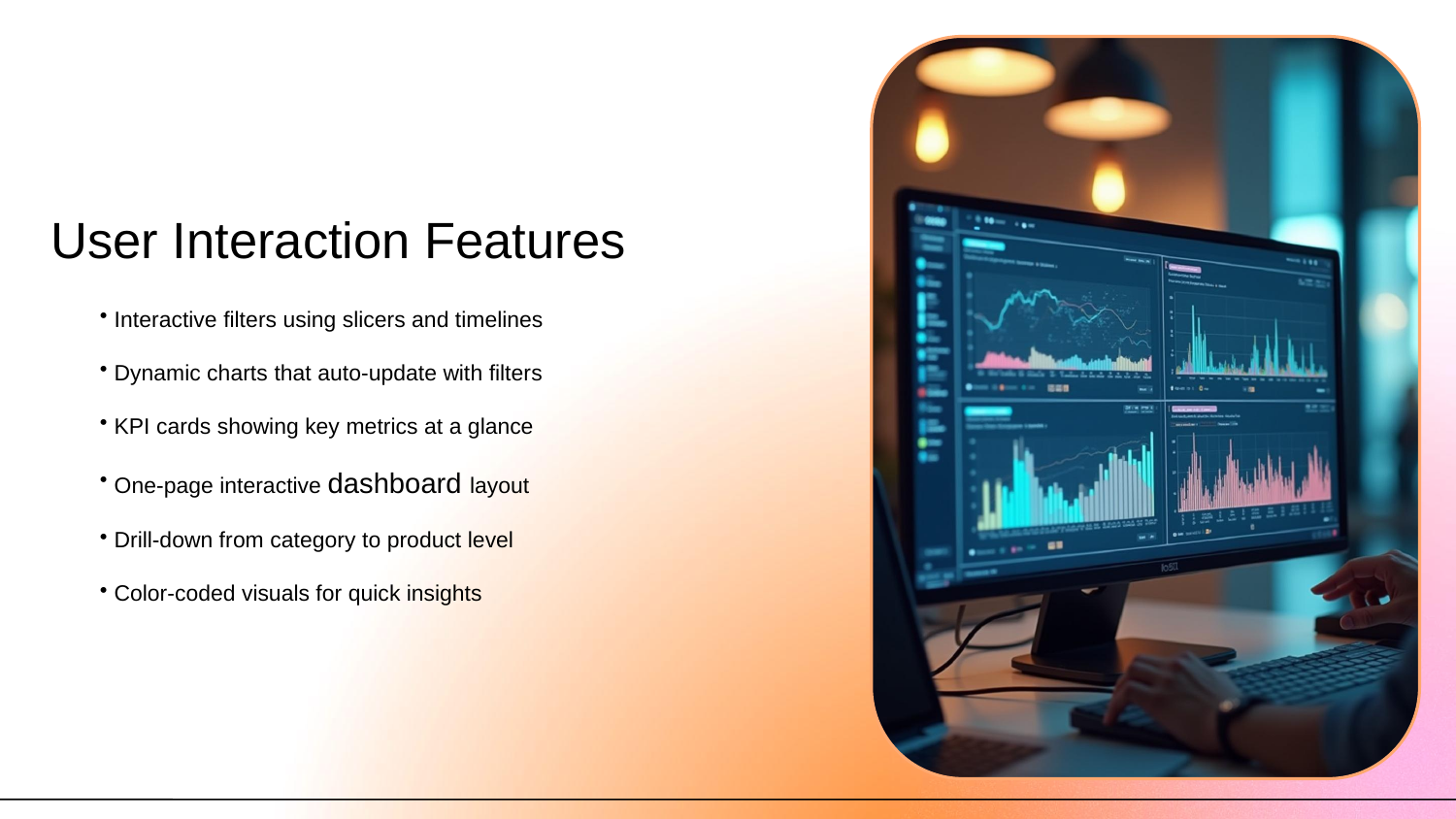

# User Interaction Features
 Interactive filters using slicers and timelines

 Dynamic charts that auto-update with filters

 KPI cards showing key metrics at a glance

 One-page interactive dashboard layout

 Drill-down from category to product level

 Color-coded visuals for quick insights